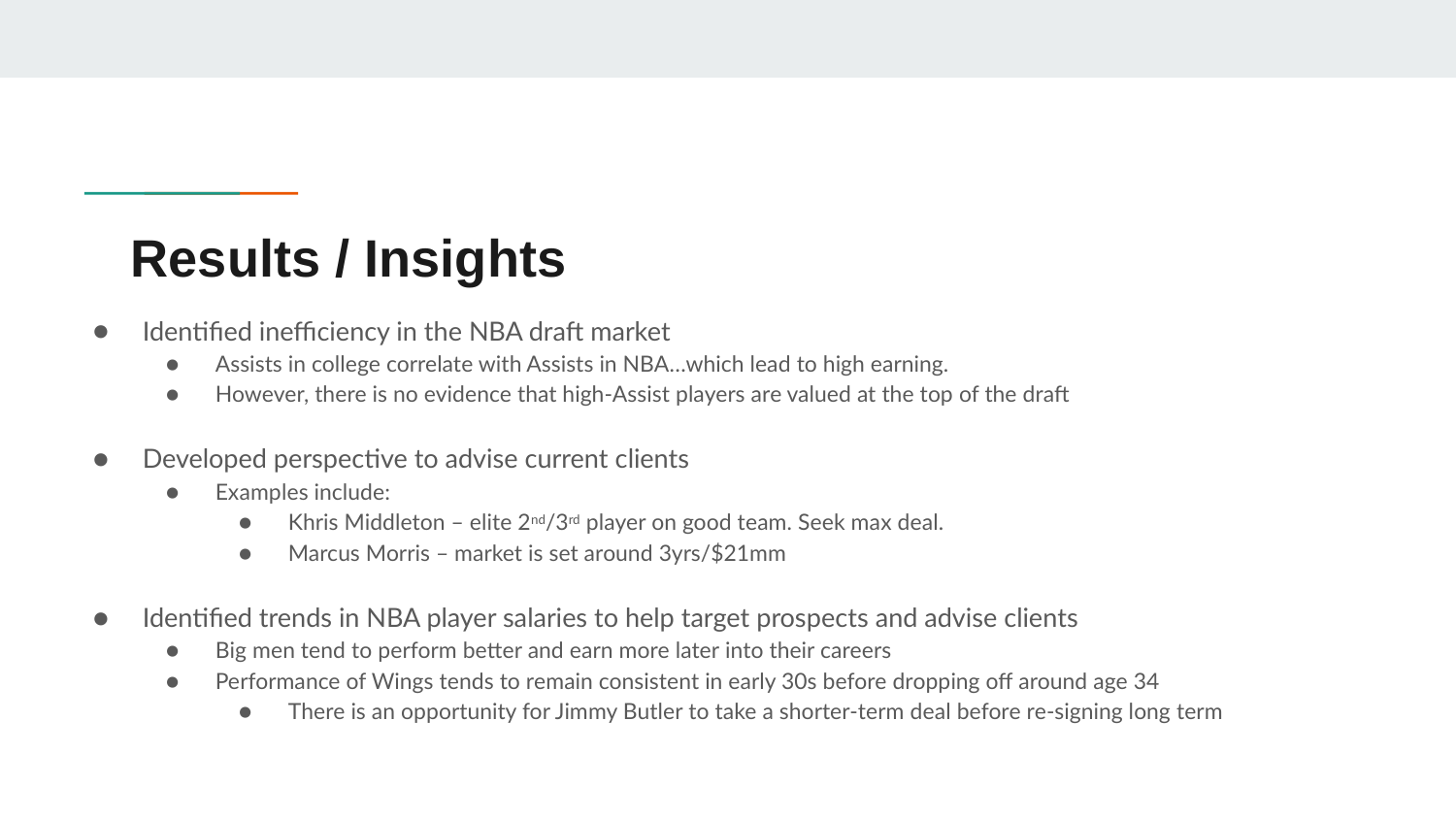

# Results / Insights
Identified inefficiency in the NBA draft market
Assists in college correlate with Assists in NBA…which lead to high earning.
However, there is no evidence that high-Assist players are valued at the top of the draft
Developed perspective to advise current clients
Examples include:
Khris Middleton – elite 2nd/3rd player on good team. Seek max deal.
Marcus Morris – market is set around 3yrs/$21mm
Identified trends in NBA player salaries to help target prospects and advise clients
Big men tend to perform better and earn more later into their careers
Performance of Wings tends to remain consistent in early 30s before dropping off around age 34
There is an opportunity for Jimmy Butler to take a shorter-term deal before re-signing long term